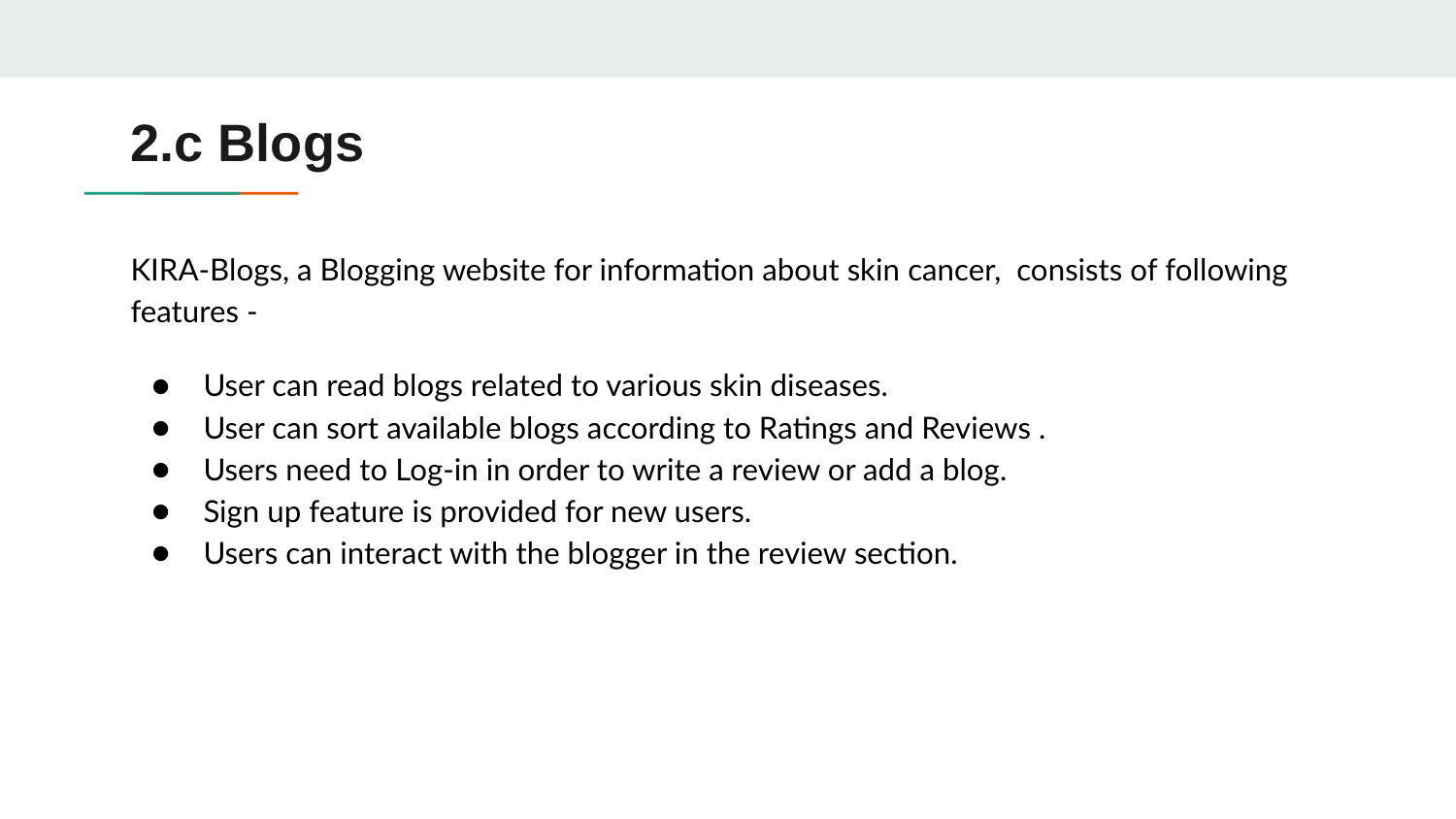

# 2.c Blogs
KIRA-Blogs, a Blogging website for information about skin cancer,  consists of following features -
User can read blogs related to various skin diseases.
User can sort available blogs according to Ratings and Reviews .
Users need to Log-in in order to write a review or add a blog.
Sign up feature is provided for new users.
Users can interact with the blogger in the review section.